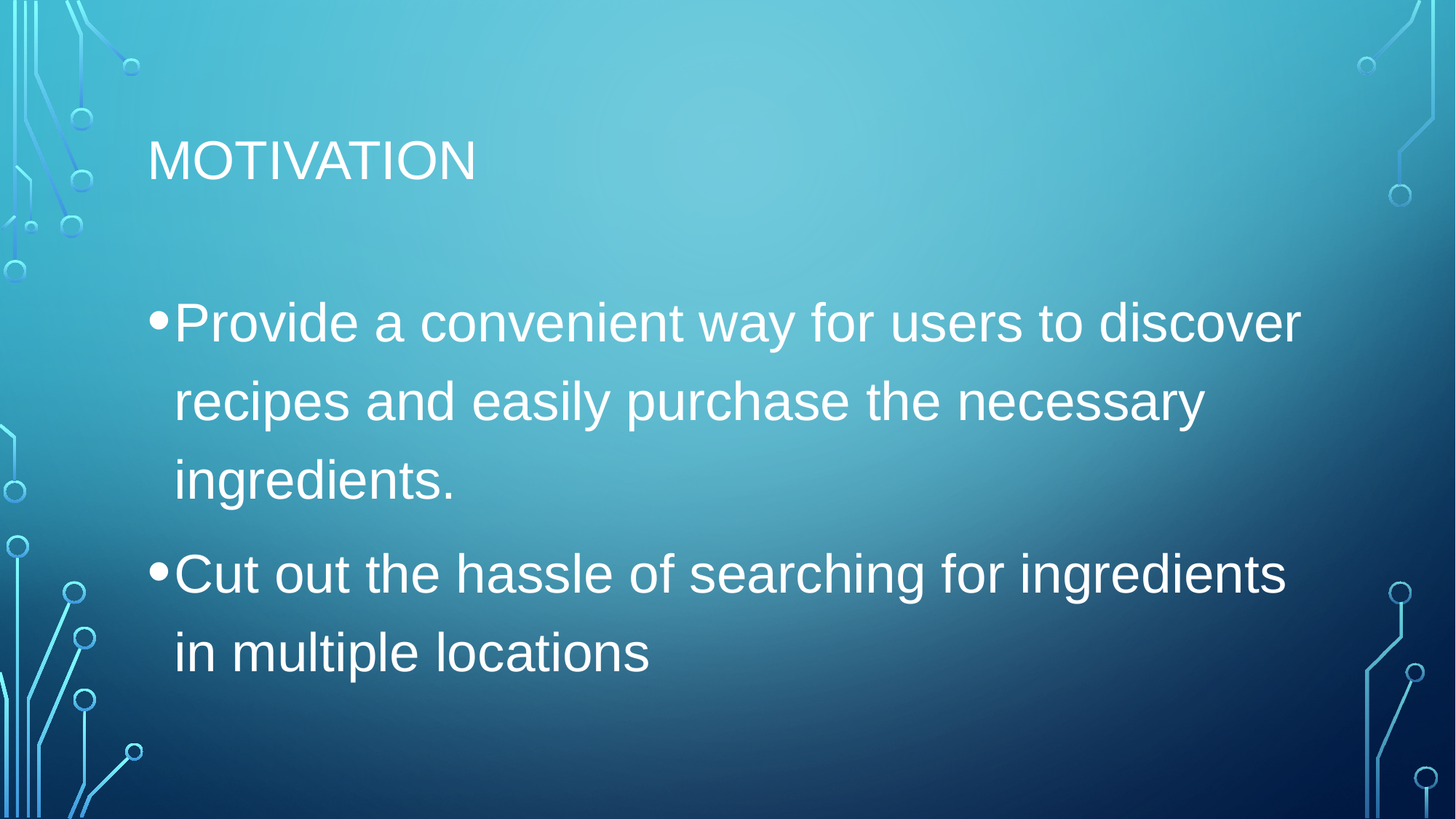

# Motivation
Provide a convenient way for users to discover recipes and easily purchase the necessary ingredients.
Cut out the hassle of searching for ingredients in multiple locations